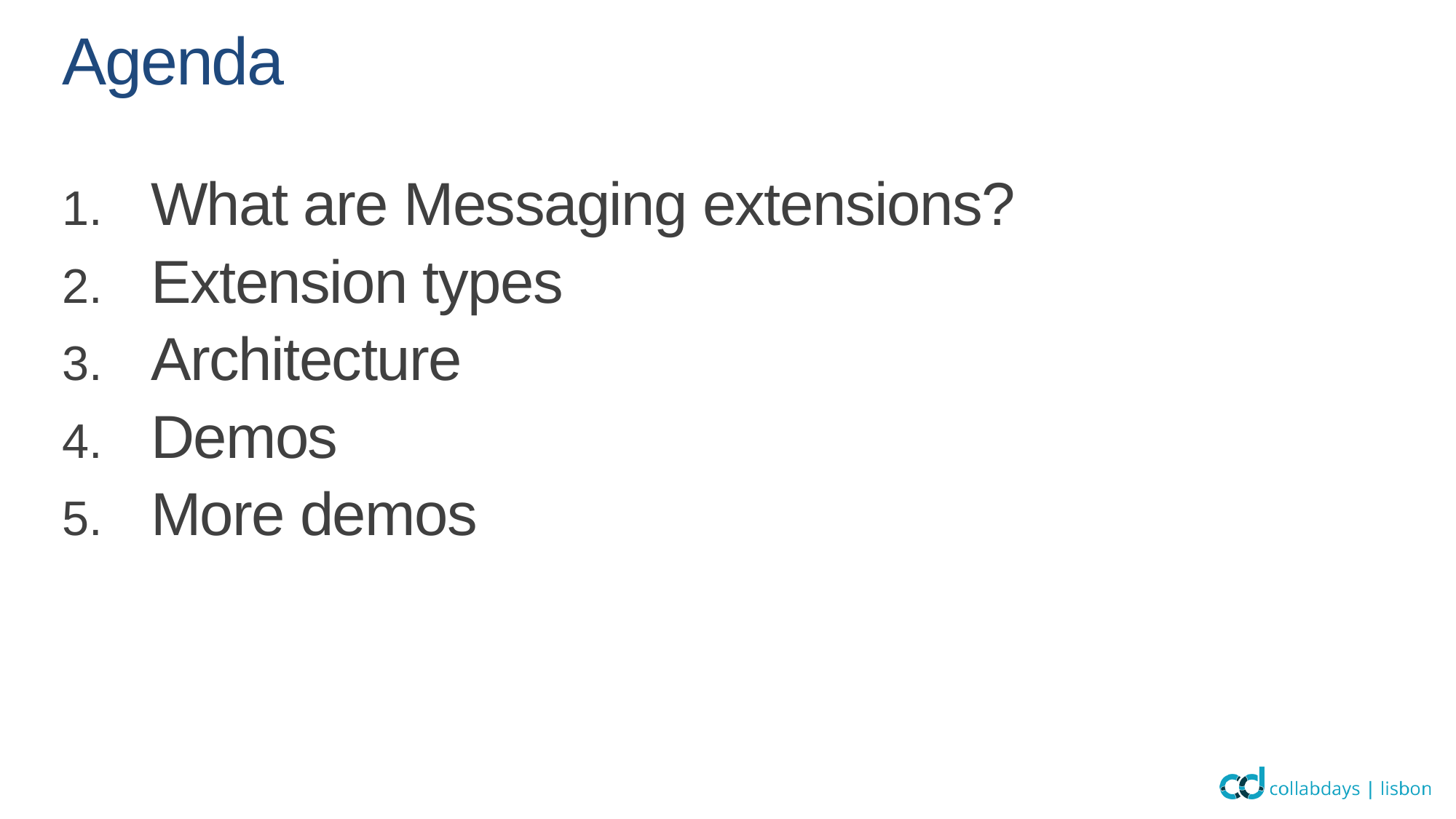

# Agenda
What are Messaging extensions?
Extension types
Architecture
Demos
More demos